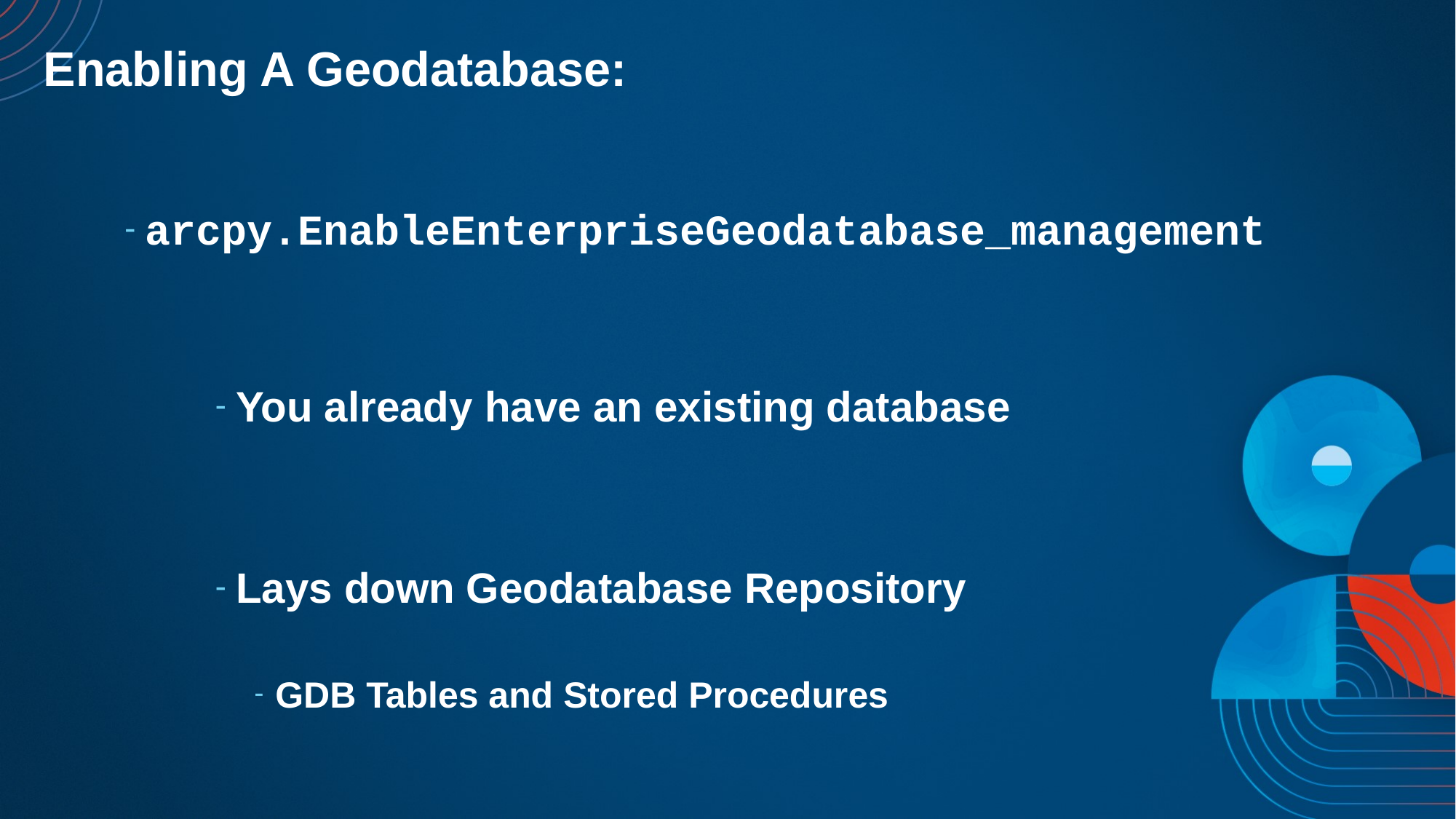

# Enabling A Geodatabase:

arcpy.EnableEnterpriseGeodatabase_management

You already have an existing database

Lays down Geodatabase Repository

GDB Tables and Stored Procedures

Must connect as appropriate user